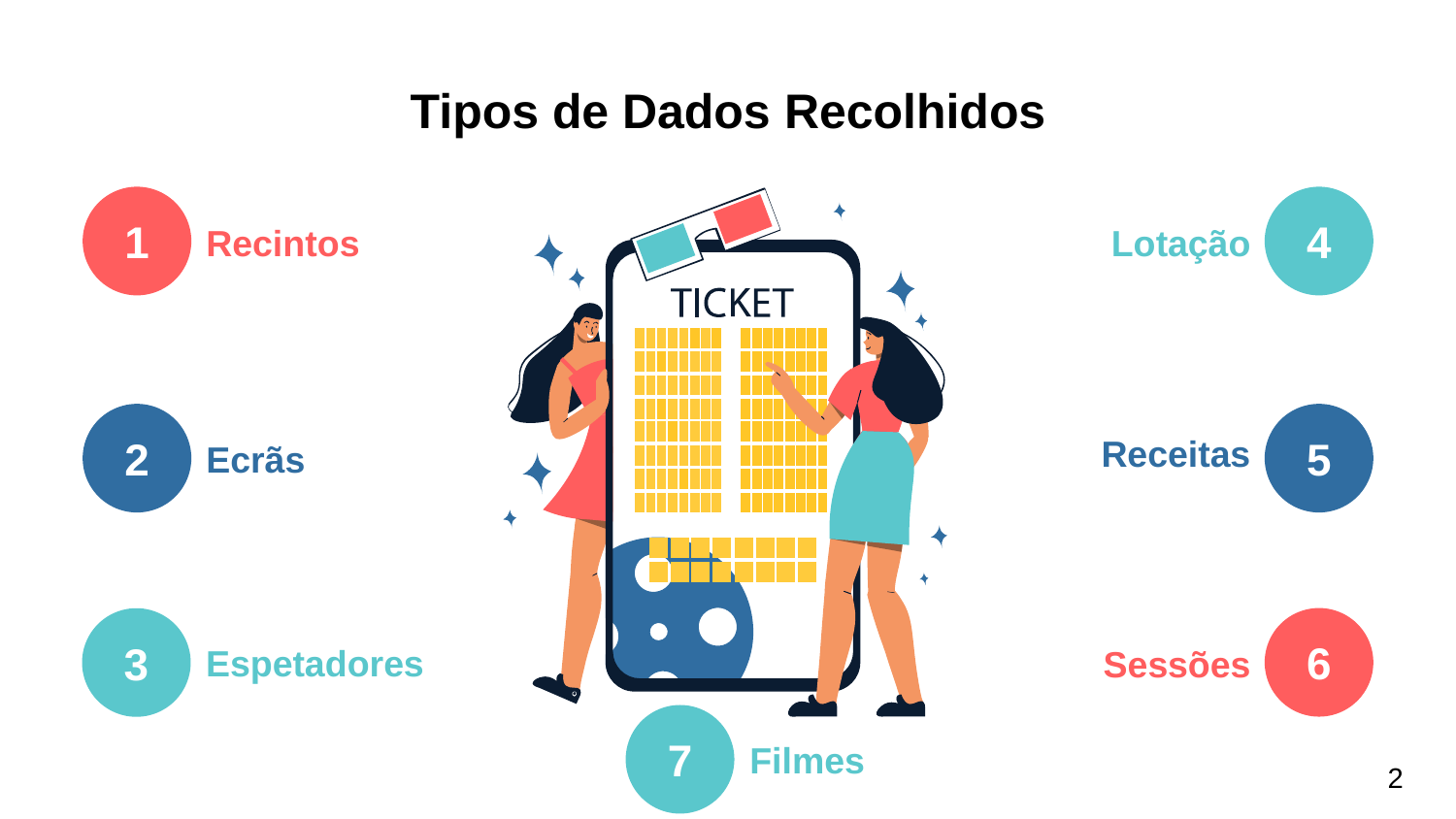

# Tipos de Dados Recolhidos
1
4

Recintos
Lotação
2
5
Receitas
Ecrãs
6
3
Espetadores
Sessões
7
Filmes
2